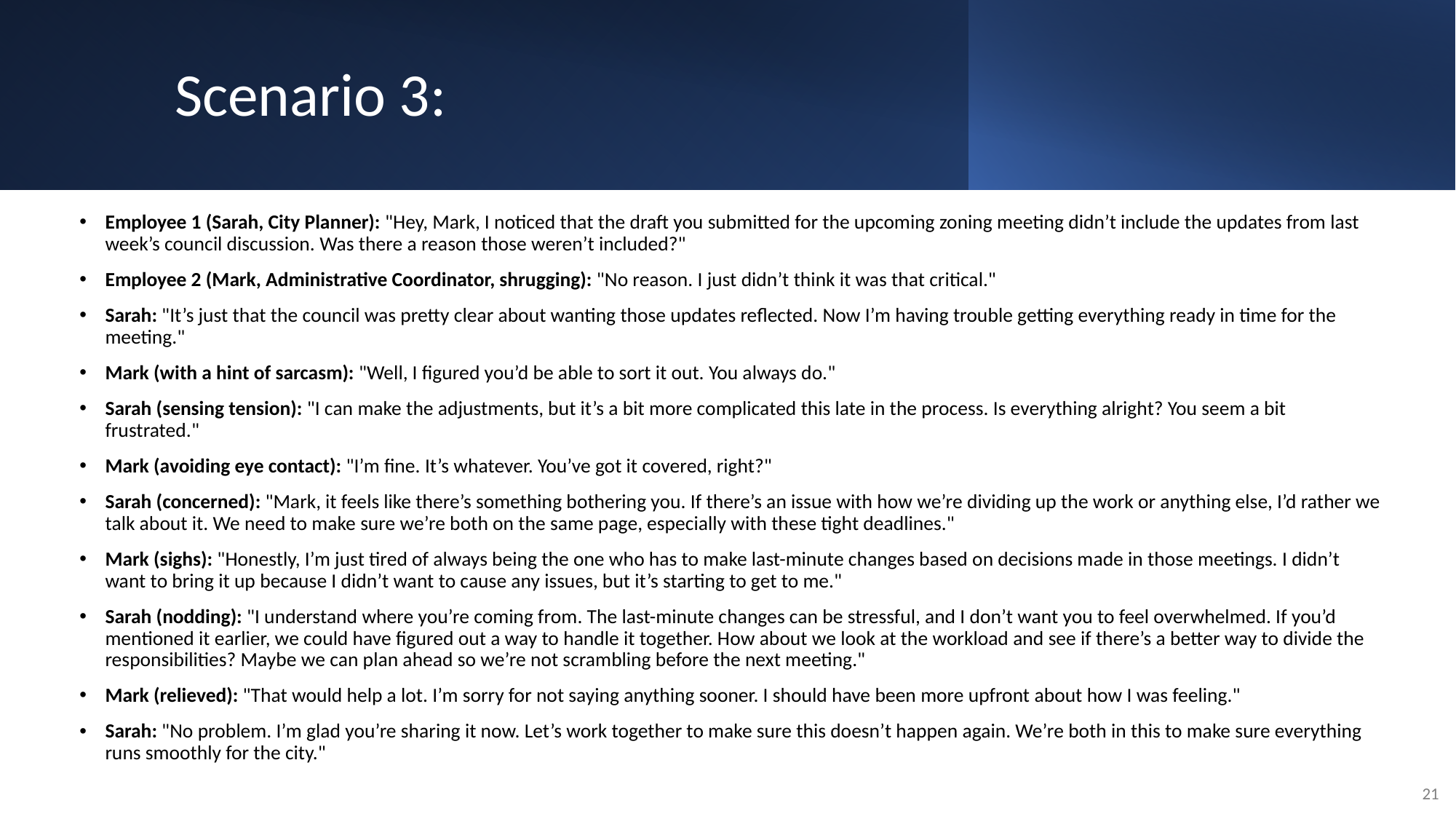

# Scenario 3:
Employee 1 (Sarah, City Planner): "Hey, Mark, I noticed that the draft you submitted for the upcoming zoning meeting didn’t include the updates from last week’s council discussion. Was there a reason those weren’t included?"
Employee 2 (Mark, Administrative Coordinator, shrugging): "No reason. I just didn’t think it was that critical."
Sarah: "It’s just that the council was pretty clear about wanting those updates reflected. Now I’m having trouble getting everything ready in time for the meeting."
Mark (with a hint of sarcasm): "Well, I figured you’d be able to sort it out. You always do."
Sarah (sensing tension): "I can make the adjustments, but it’s a bit more complicated this late in the process. Is everything alright? You seem a bit frustrated."
Mark (avoiding eye contact): "I’m fine. It’s whatever. You’ve got it covered, right?"
Sarah (concerned): "Mark, it feels like there’s something bothering you. If there’s an issue with how we’re dividing up the work or anything else, I’d rather we talk about it. We need to make sure we’re both on the same page, especially with these tight deadlines."
Mark (sighs): "Honestly, I’m just tired of always being the one who has to make last-minute changes based on decisions made in those meetings. I didn’t want to bring it up because I didn’t want to cause any issues, but it’s starting to get to me."
Sarah (nodding): "I understand where you’re coming from. The last-minute changes can be stressful, and I don’t want you to feel overwhelmed. If you’d mentioned it earlier, we could have figured out a way to handle it together. How about we look at the workload and see if there’s a better way to divide the responsibilities? Maybe we can plan ahead so we’re not scrambling before the next meeting."
Mark (relieved): "That would help a lot. I’m sorry for not saying anything sooner. I should have been more upfront about how I was feeling."
Sarah: "No problem. I’m glad you’re sharing it now. Let’s work together to make sure this doesn’t happen again. We’re both in this to make sure everything runs smoothly for the city."
21